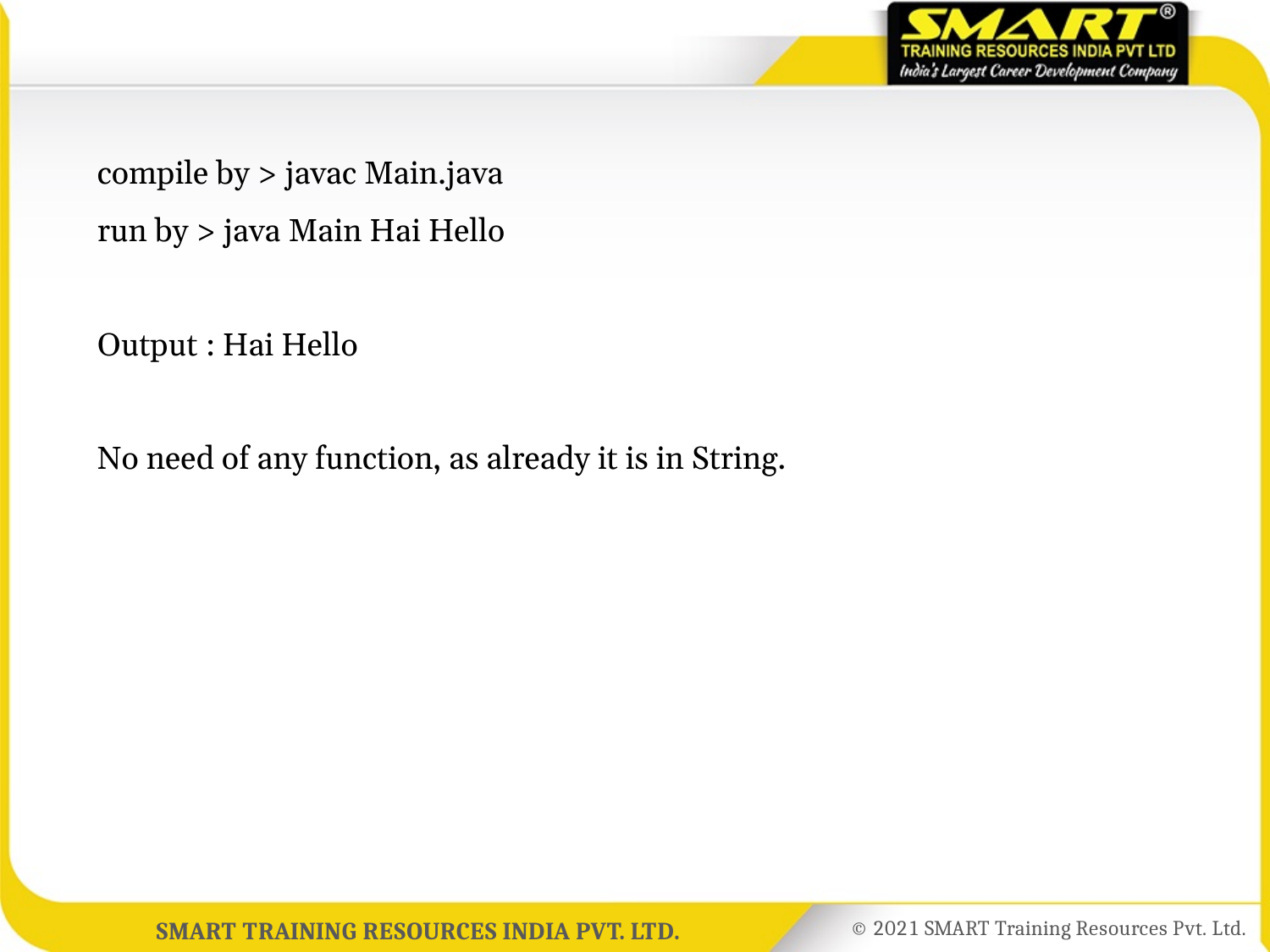

compile by > javac Main.java
run by > java Main Hai Hello

Output : Hai Hello

No need of any function, as already it is in String.